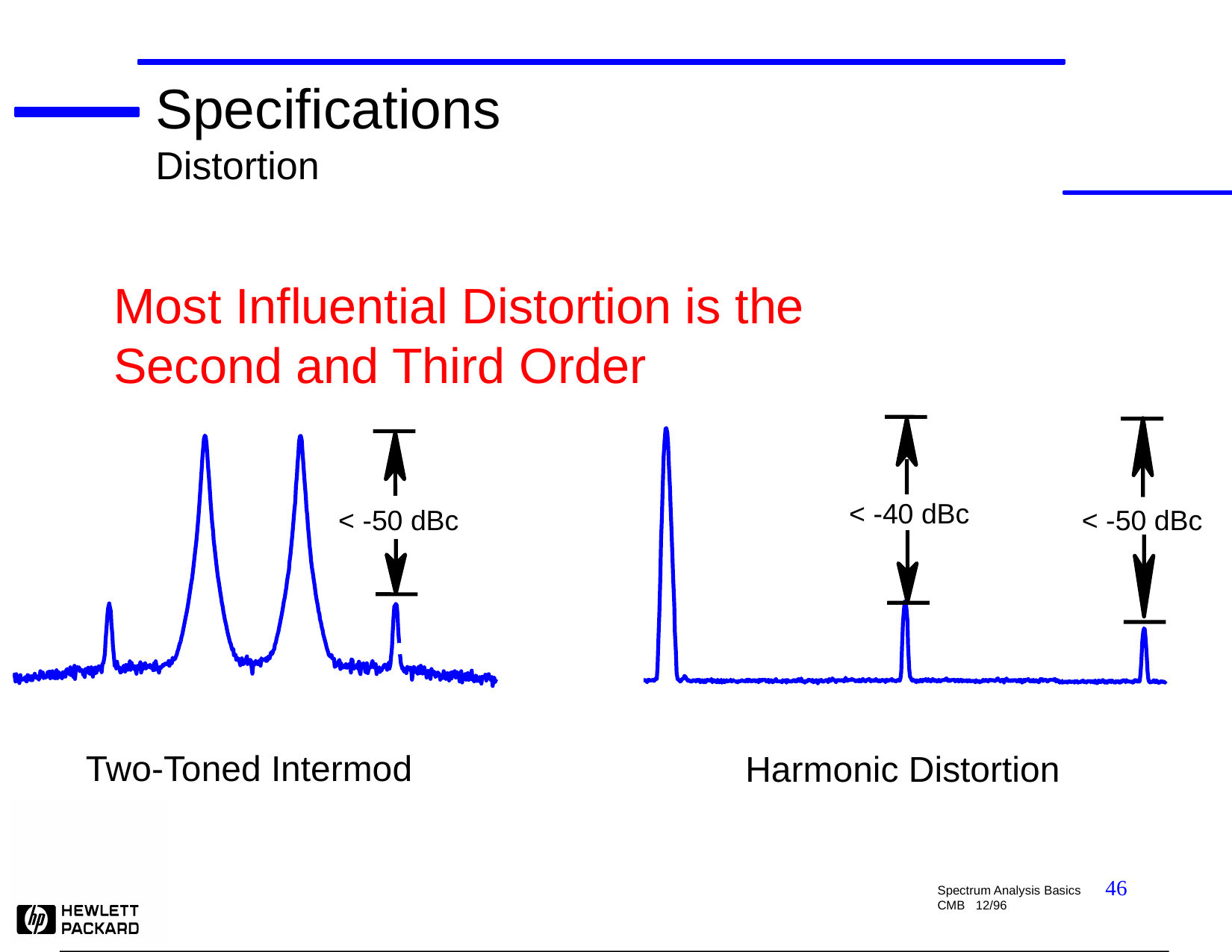

Specifications
Distortion
Most Influential Distortion is the Second and Third Order

< -50 dBc
< -50 dBc

< -40 dBc

Two-Toned Intermod
Harmonic Distortion
46